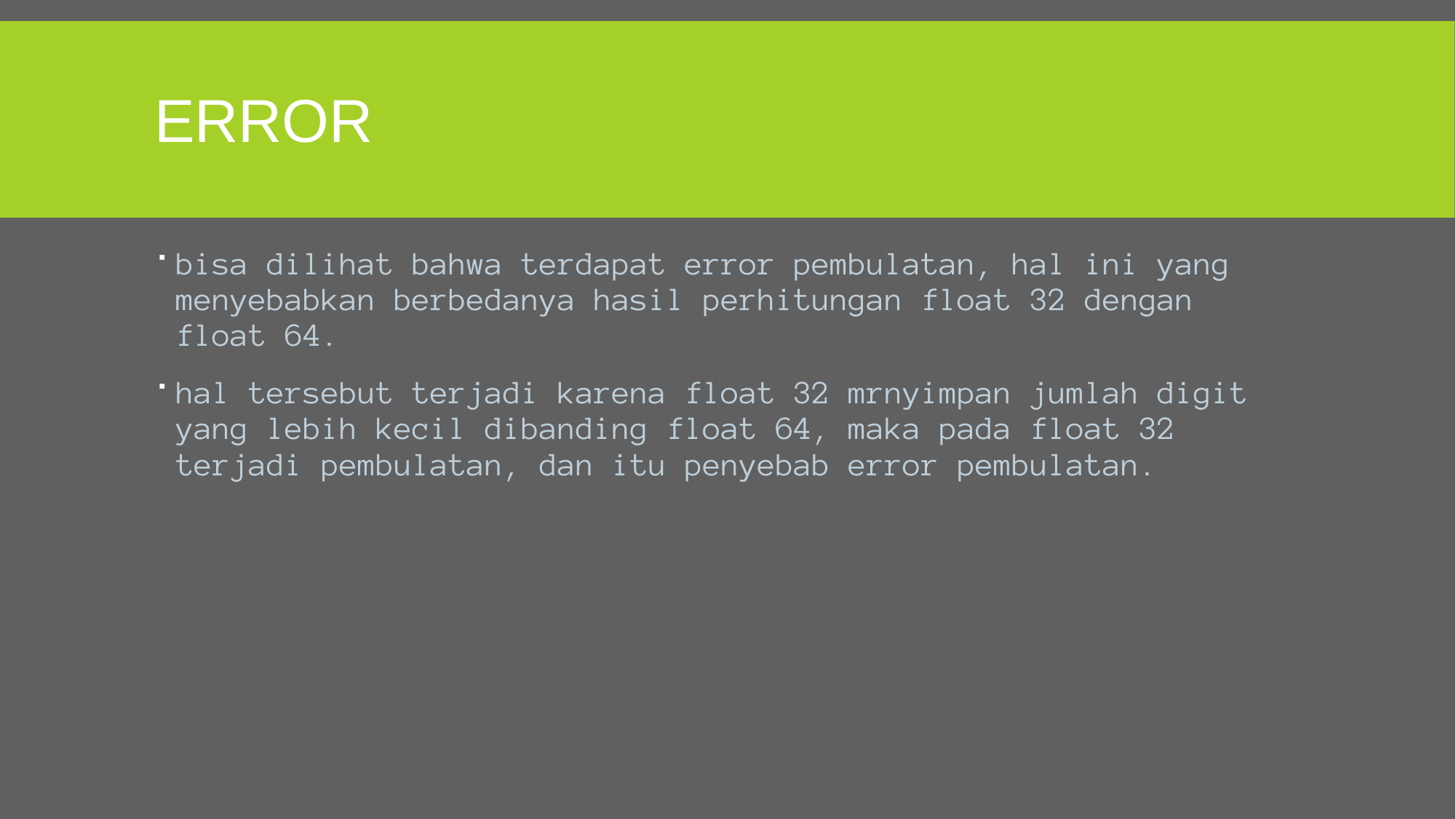

# error
bisa dilihat bahwa terdapat error pembulatan, hal ini yang menyebabkan berbedanya hasil perhitungan float 32 dengan float 64.
hal tersebut terjadi karena float 32 mrnyimpan jumlah digit yang lebih kecil dibanding float 64, maka pada float 32 terjadi pembulatan, dan itu penyebab error pembulatan.